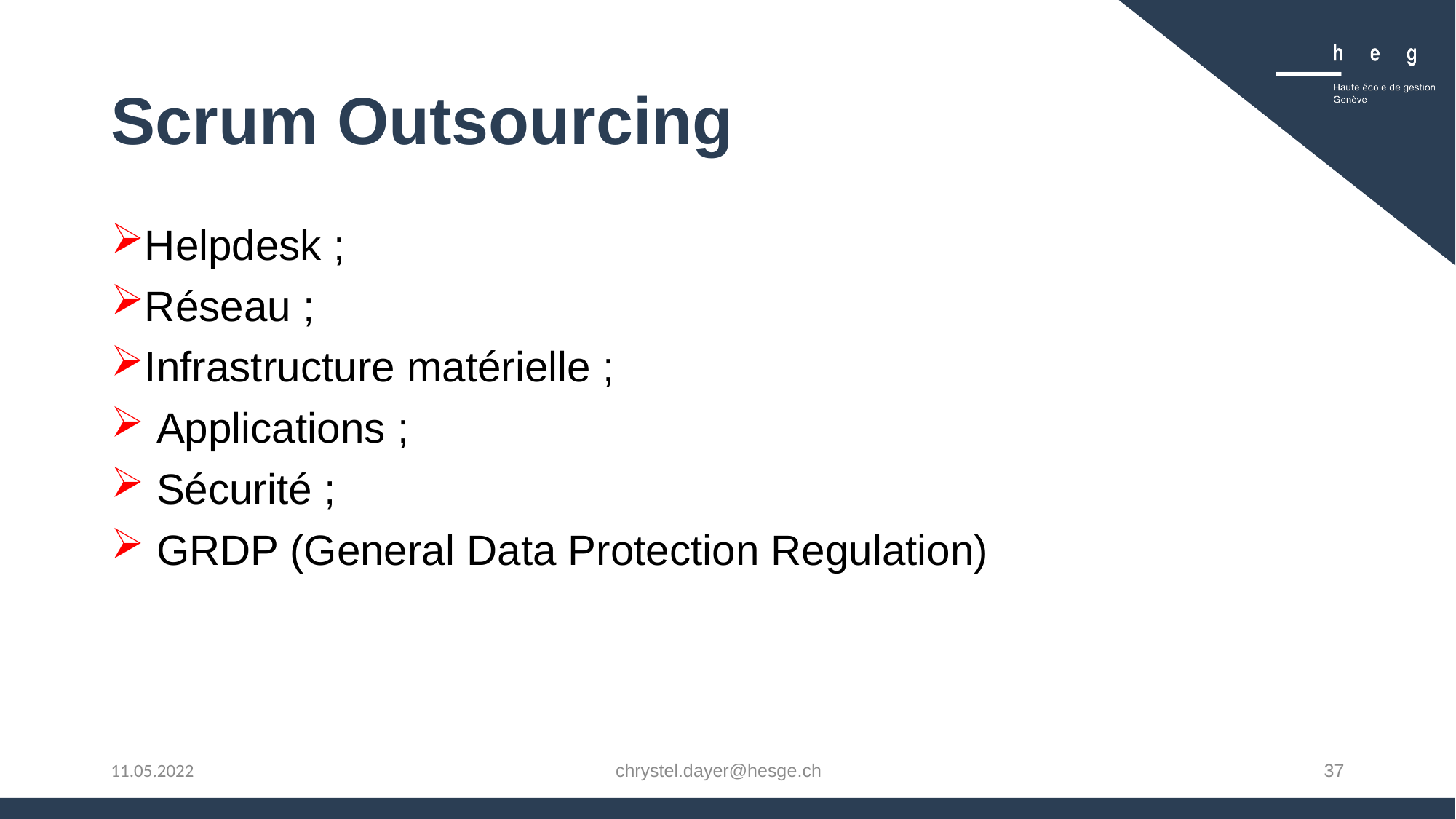

# Scrum Outsourcing
Helpdesk ;
Réseau ;
Infrastructure matérielle ;
 Applications ;
 Sécurité ;
 GRDP (General Data Protection Regulation)
chrystel.dayer@hesge.ch
37